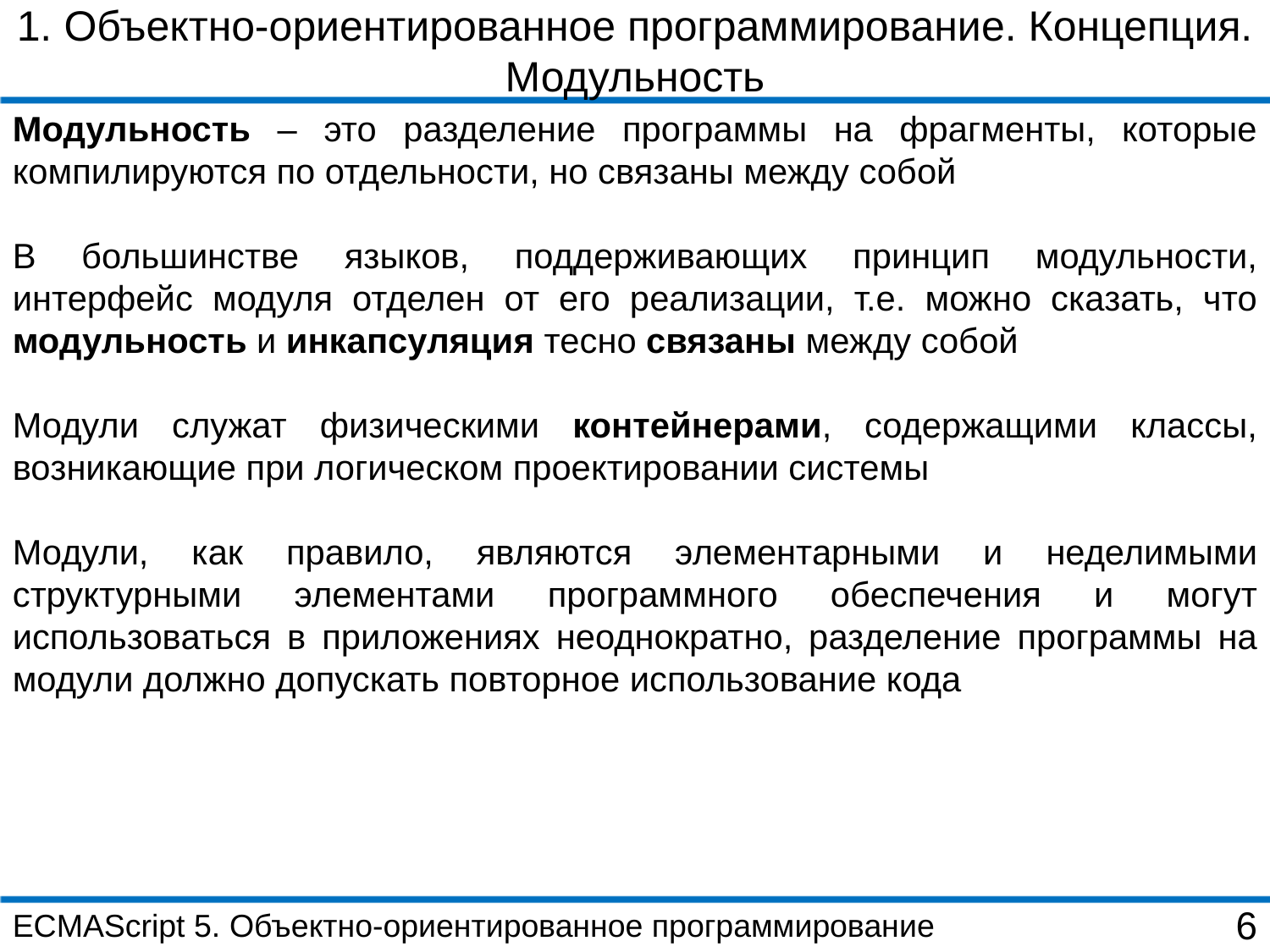

1. Объектно-ориентированное программирование. Концепция. Модульность
Модульность – это разделение программы на фрагменты, которые компилируются по отдельности, но связаны между собой

В большинстве языков, поддерживающих принцип модульности, интерфейс модуля отделен от его реализации, т.е. можно сказать, что модульность и инкапсуляция тесно связаны между собой

Модули служат физическими контейнерами, содержащими классы, возникающие при логическом проектировании системы

Модули, как правило, являются элементарными и неделимыми структурными элементами программного обеспечения и могут использоваться в приложениях неоднократно, разделение программы на модули должно допускать повторное использование кода
ECMAScript 5. Объектно-ориентированное программирование
6